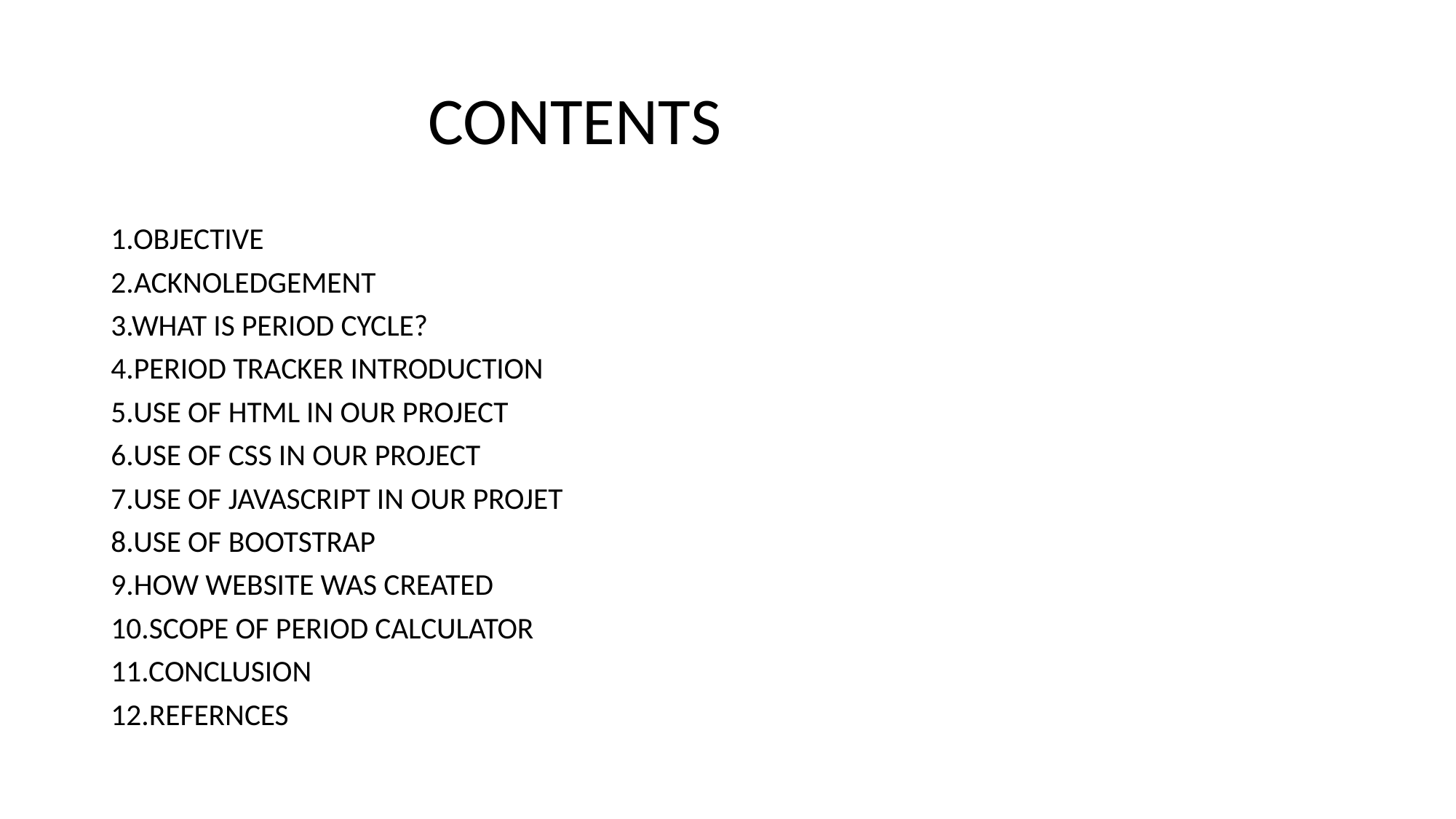

# CONTENTS
1.OBJECTIVE
2.ACKNOLEDGEMENT
3.WHAT IS PERIOD CYCLE?
4.PERIOD TRACKER INTRODUCTION
5.USE OF HTML IN OUR PROJECT
6.USE OF CSS IN OUR PROJECT
7.USE OF JAVASCRIPT IN OUR PROJET
8.USE OF BOOTSTRAP
9.HOW WEBSITE WAS CREATED
10.SCOPE OF PERIOD CALCULATOR
11.CONCLUSION
12.REFERNCES